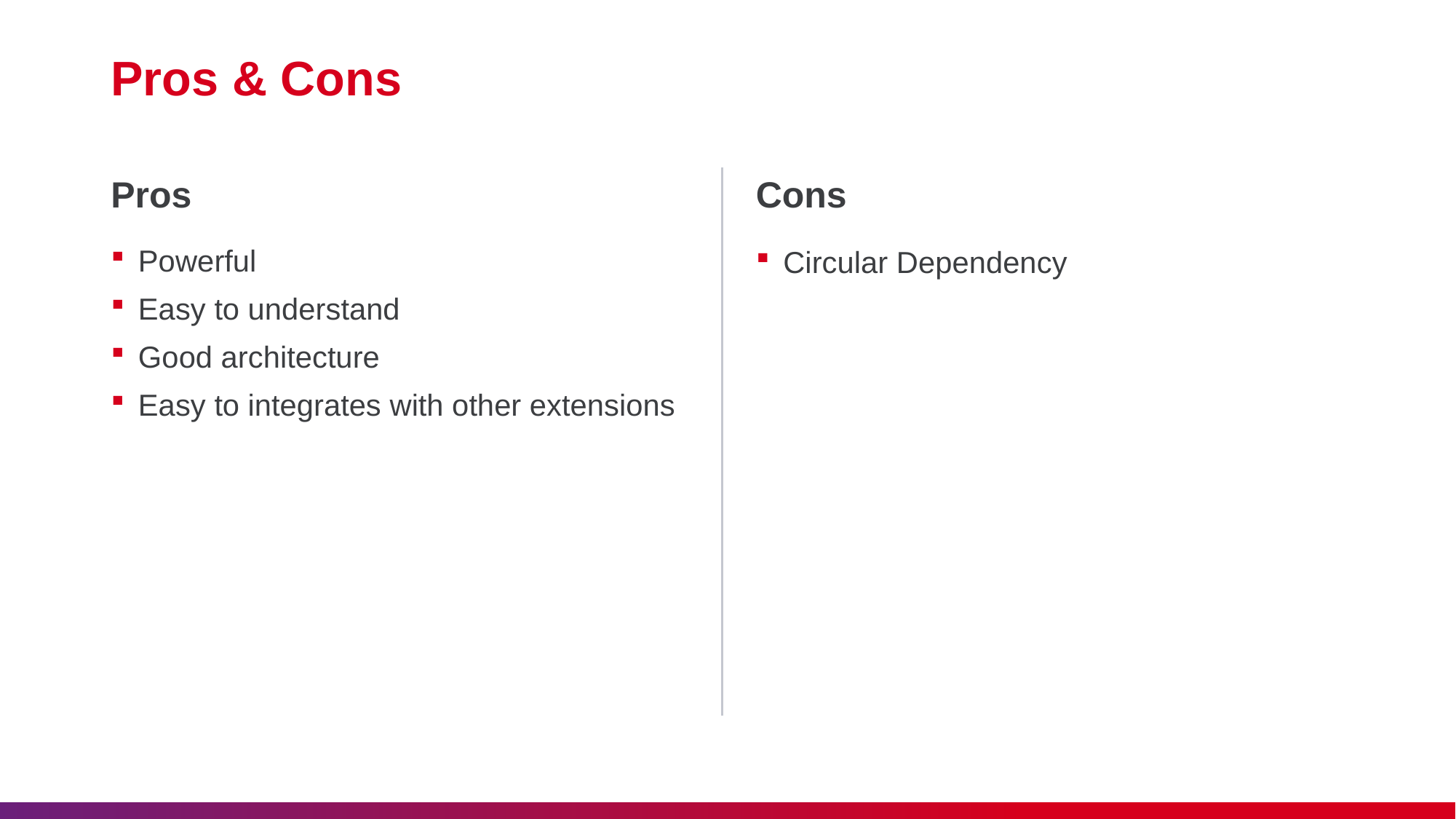

# Pros & Cons
Pros
Cons
Powerful
Easy to understand
Good architecture
Easy to integrates with other extensions
Circular Dependency